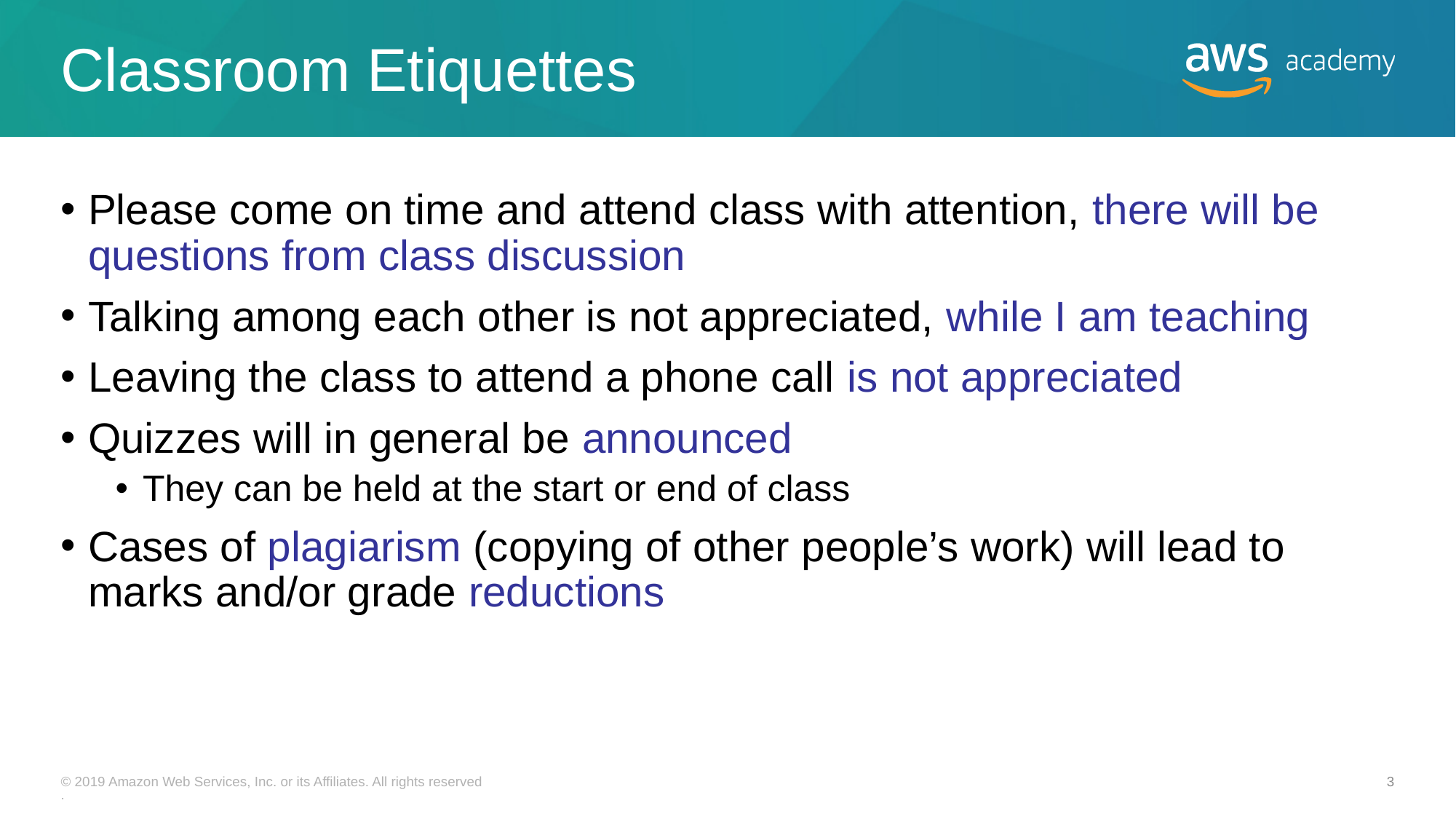

# Classroom Etiquettes
Please come on time and attend class with attention, there will be questions from class discussion
Talking among each other is not appreciated, while I am teaching
Leaving the class to attend a phone call is not appreciated
Quizzes will in general be announced
They can be held at the start or end of class
Cases of plagiarism (copying of other people’s work) will lead to marks and/or grade reductions

© 2019 Amazon Web Services, Inc. or its Affiliates. All rights reserved.
3